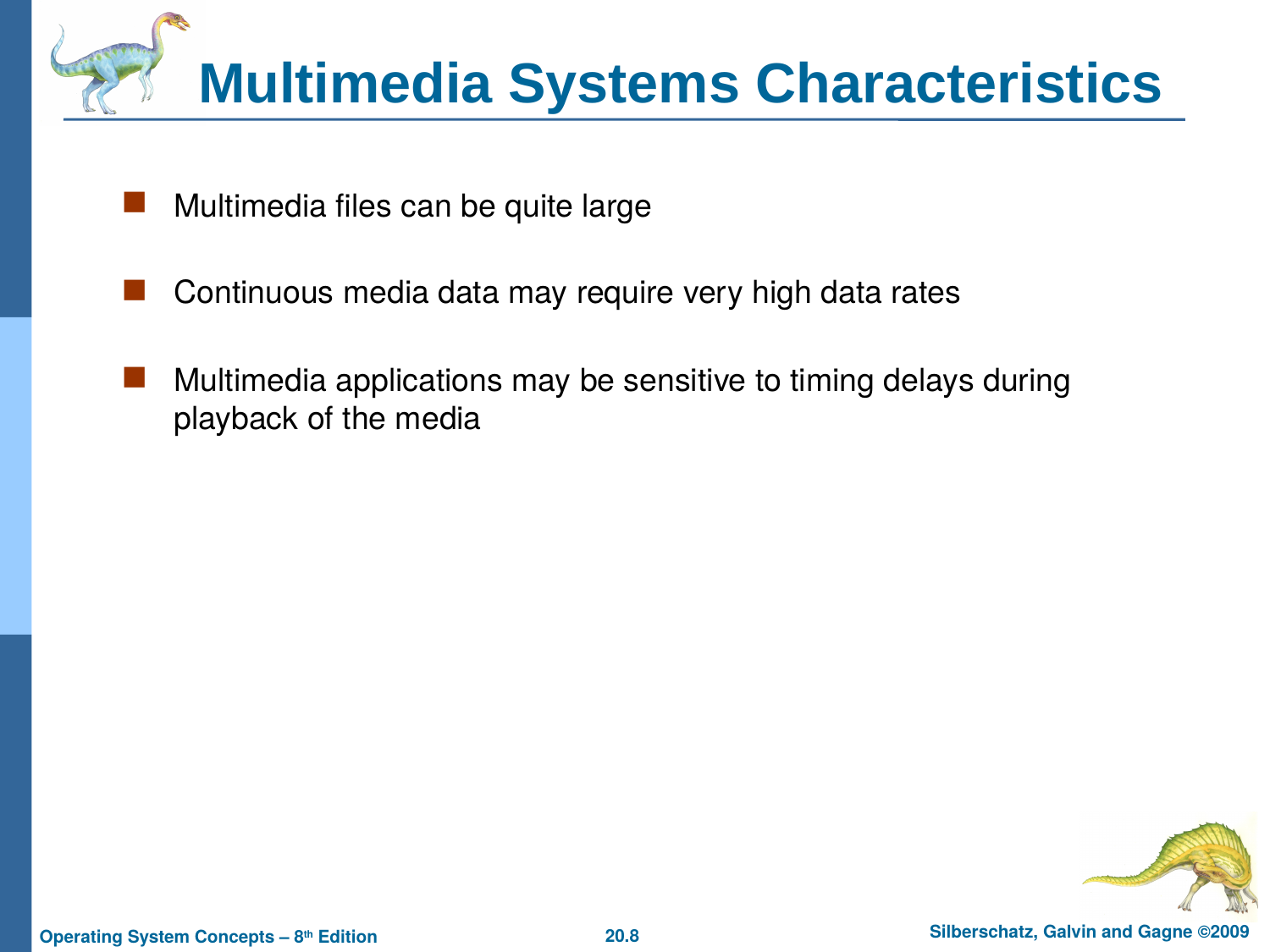

# Multimedia Systems Characteristics
Multimedia files can be quite large
Continuous media data may require very high data rates
Multimedia applications may be sensitive to timing delays during playback of the media